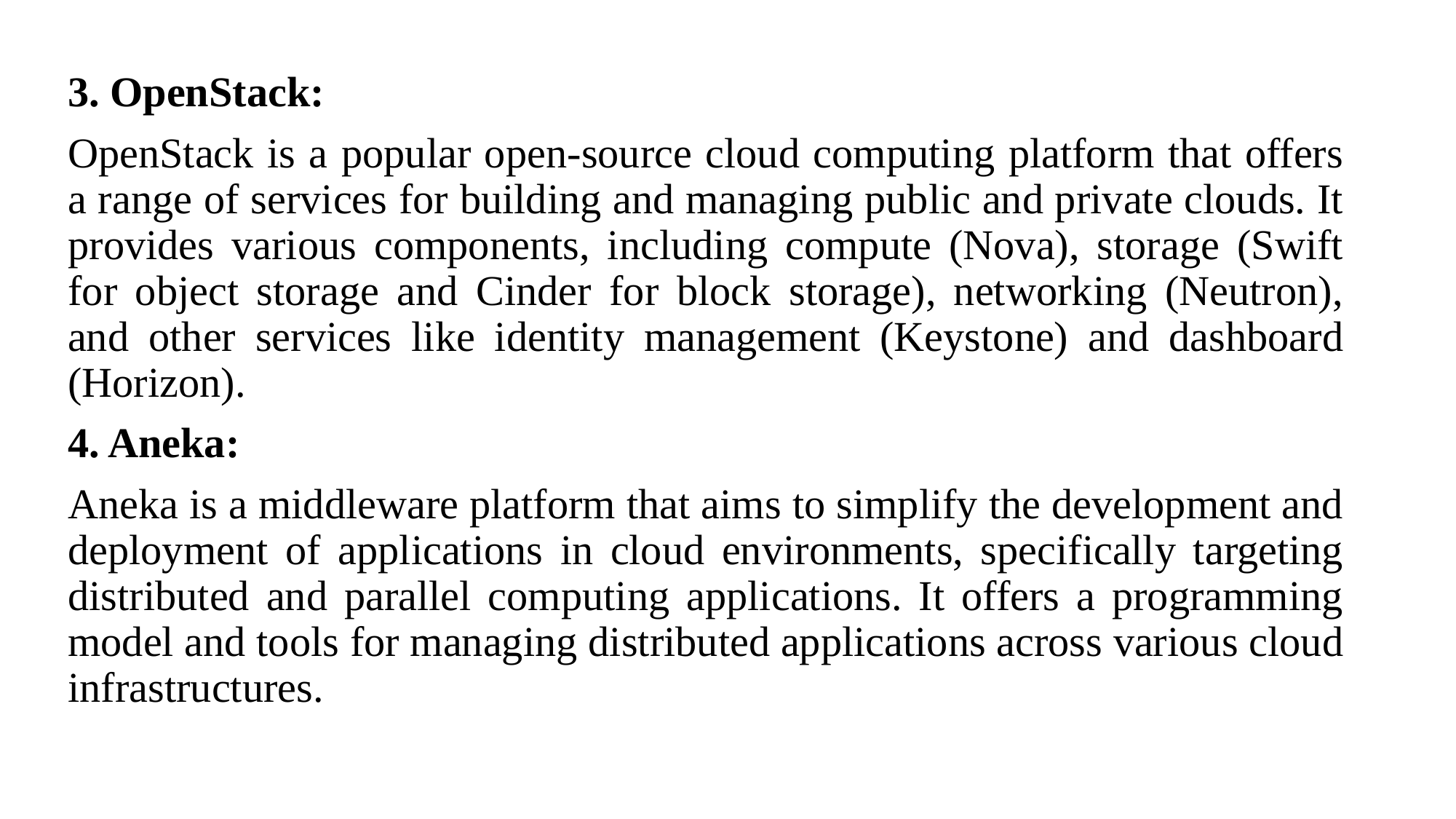

3. OpenStack:
OpenStack is a popular open-source cloud computing platform that offers a range of services for building and managing public and private clouds. It provides various components, including compute (Nova), storage (Swift for object storage and Cinder for block storage), networking (Neutron), and other services like identity management (Keystone) and dashboard (Horizon).
4. Aneka:
Aneka is a middleware platform that aims to simplify the development and deployment of applications in cloud environments, specifically targeting distributed and parallel computing applications. It offers a programming model and tools for managing distributed applications across various cloud infrastructures.